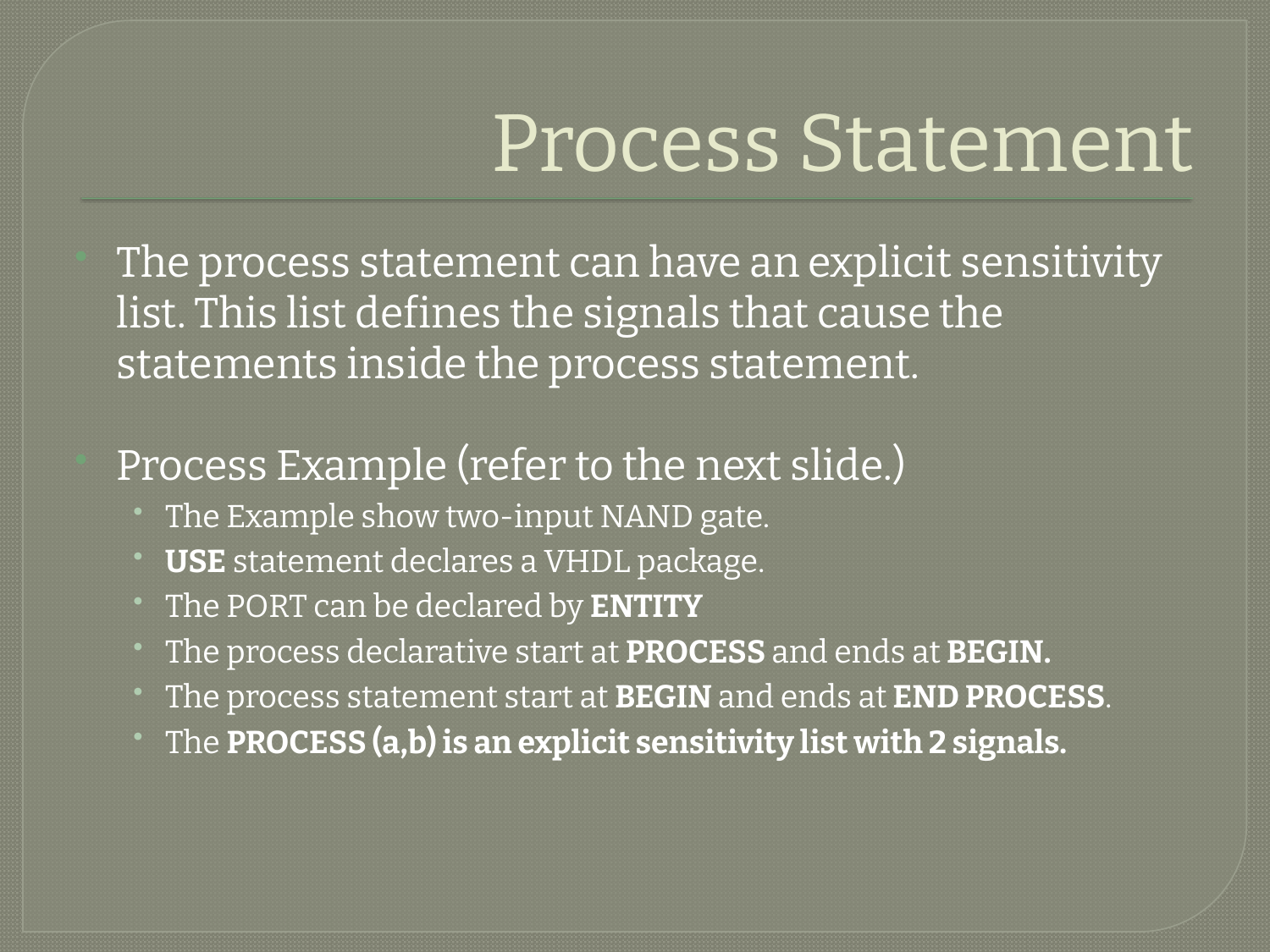

# Process Statement
The process statement can have an explicit sensitivity list. This list defines the signals that cause the statements inside the process statement.

Process Example (refer to the next slide.)
The Example show two-input NAND gate.
USE statement declares a VHDL package.
The PORT can be declared by ENTITY
The process declarative start at PROCESS and ends at BEGIN.
The process statement start at BEGIN and ends at END PROCESS.
The PROCESS (a,b) is an explicit sensitivity list with 2 signals.